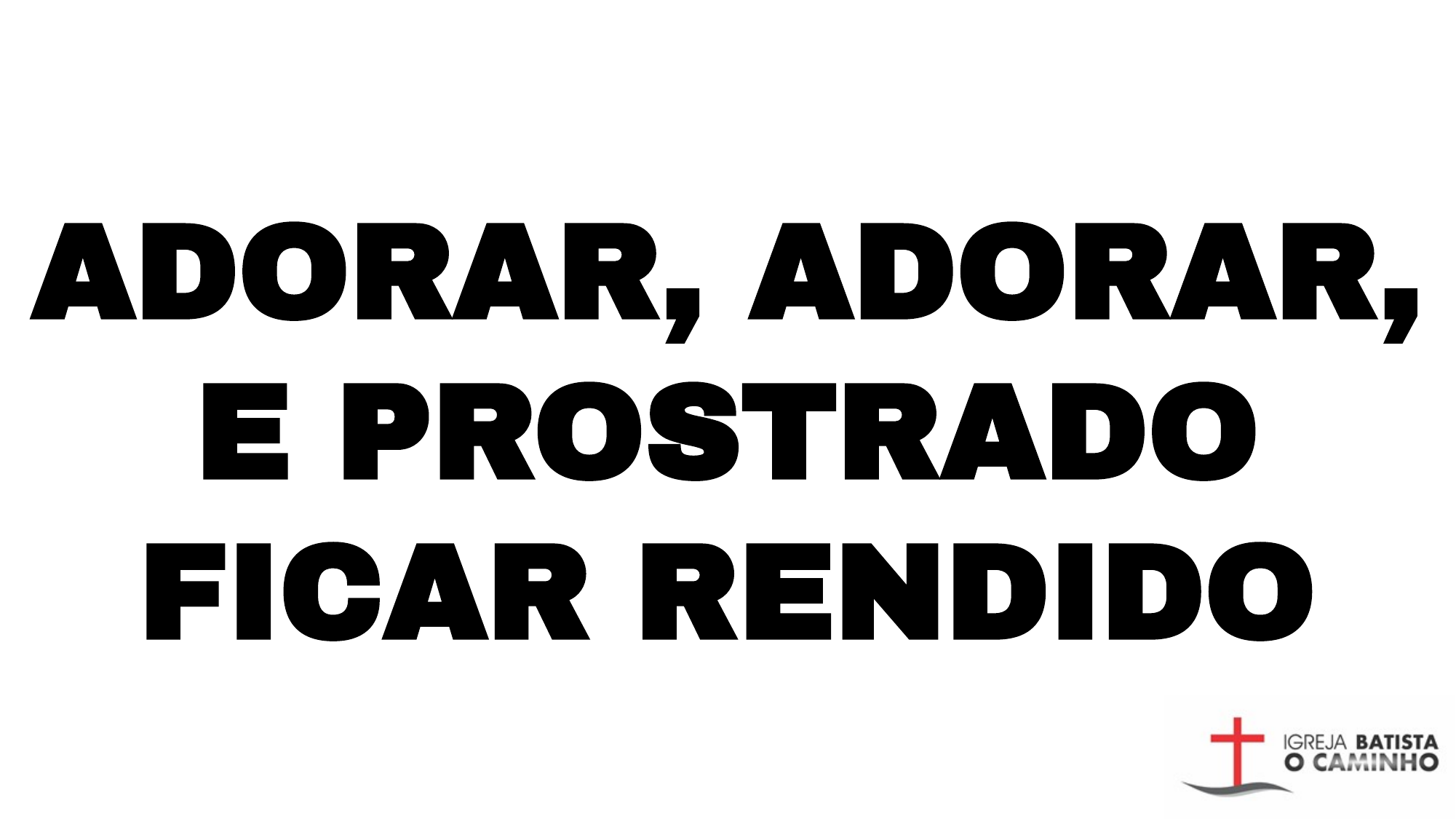

# ADORAR, ADORAR, E PROSTRADO FICAR RENDIDO